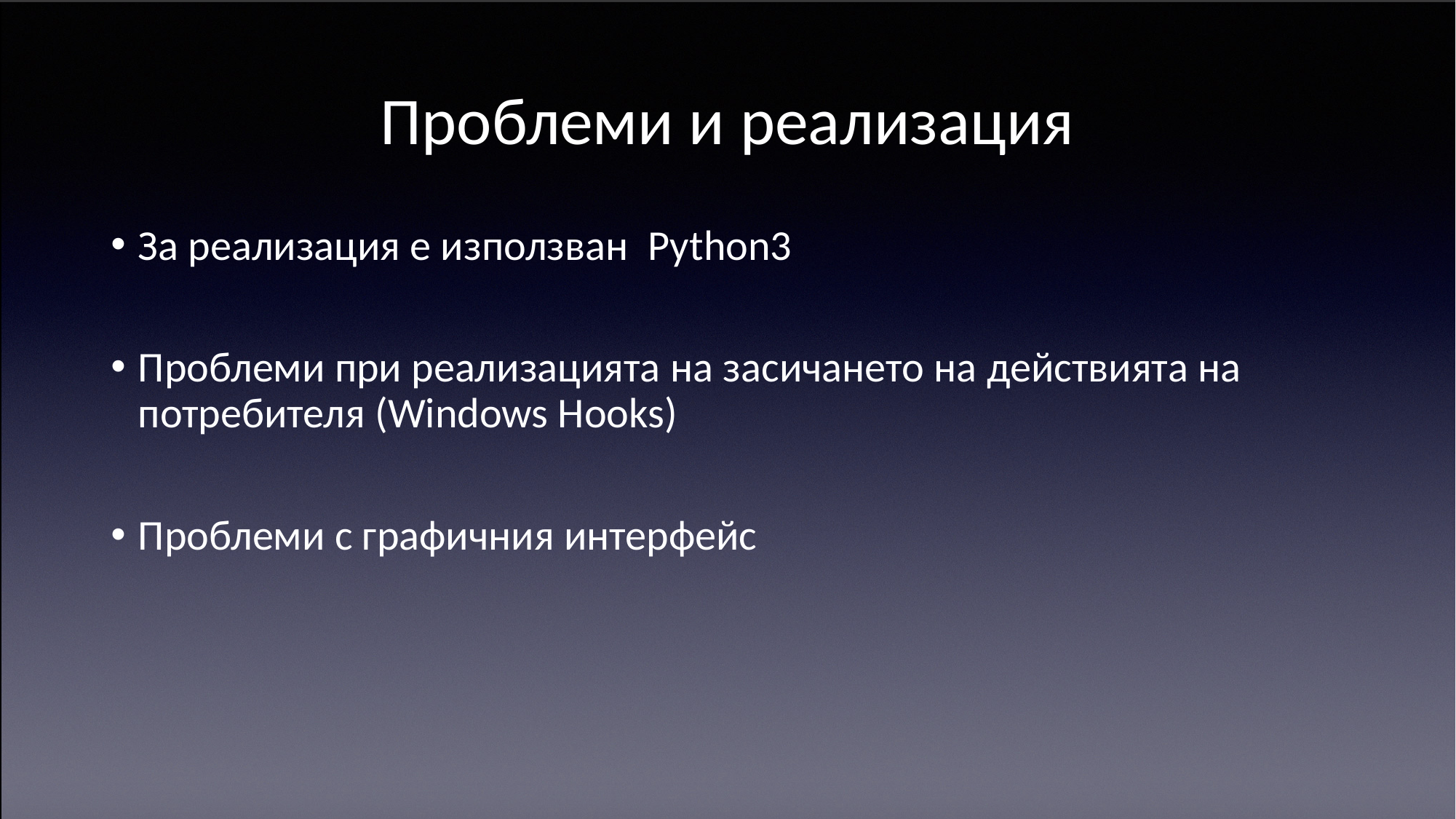

# Проблеми и реализация
За реализация е използван  Python3

Проблеми при реализацията на засичането на действията на потребителя (Windows Hooks)

Проблеми с графичния интерфейс